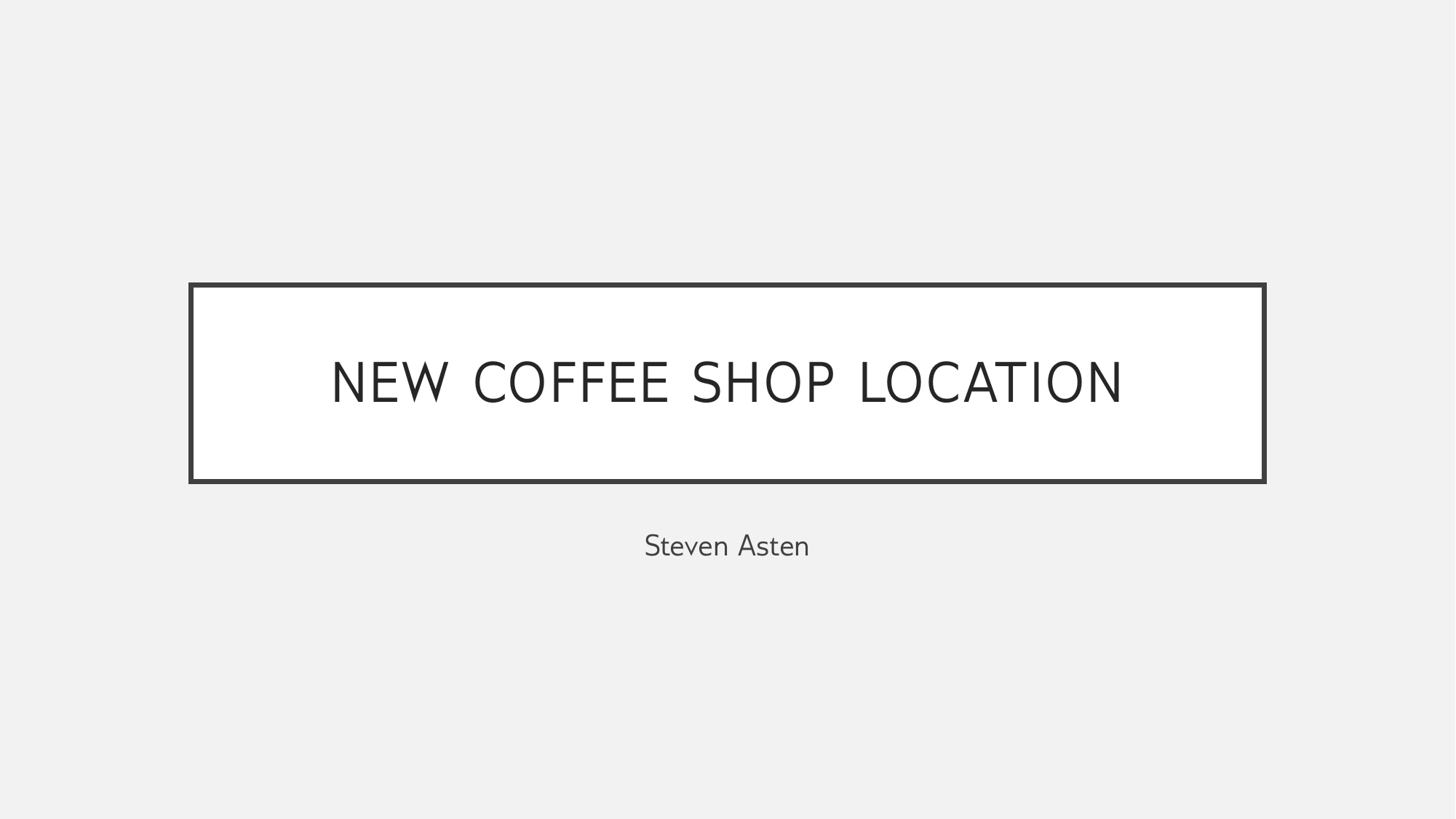

# New Coffee Shop Location
Steven Asten